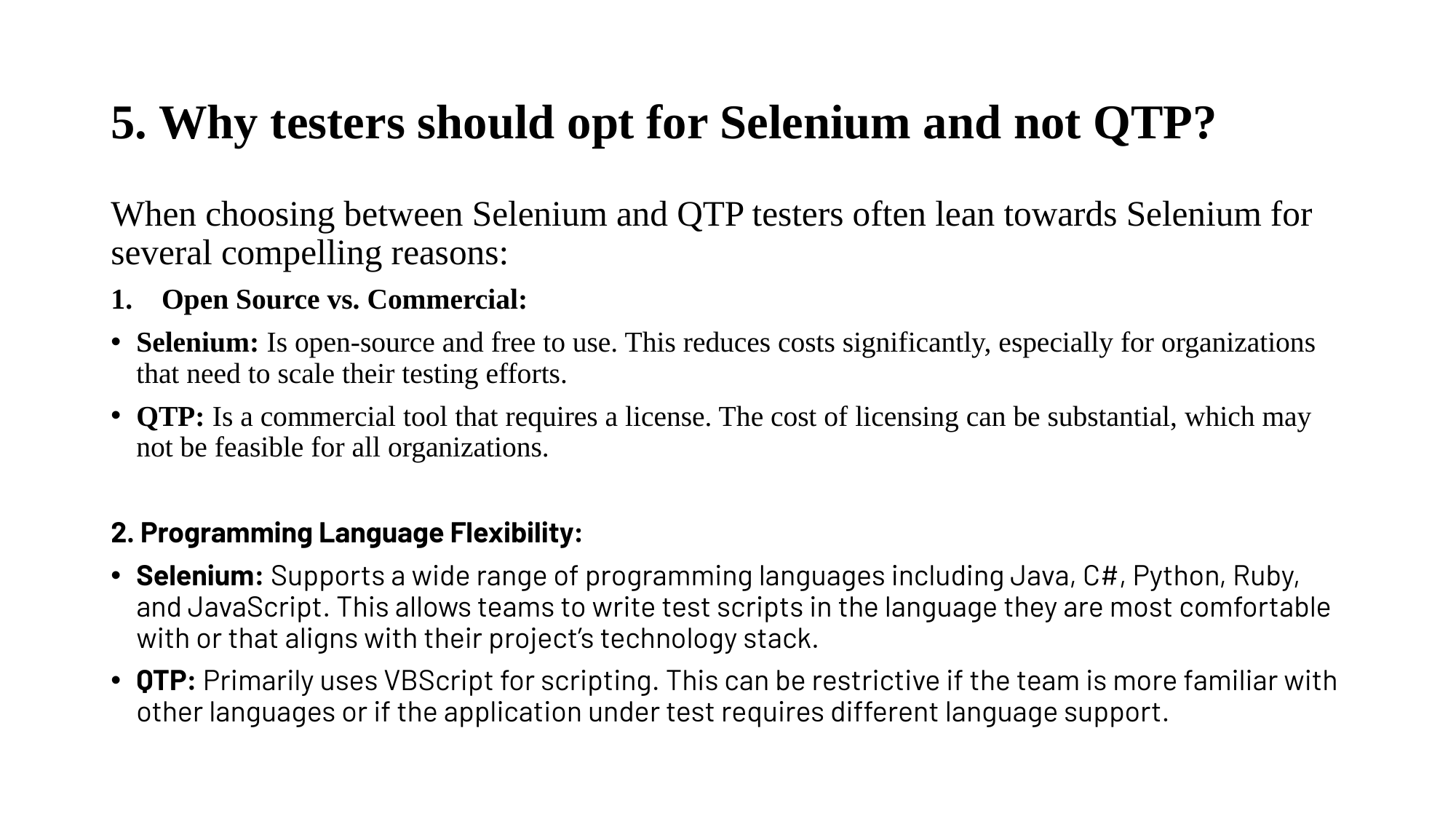

# 5. Why testers should opt for Selenium and not QTP?
When choosing between Selenium and QTP testers often lean towards Selenium for several compelling reasons:
Open Source vs. Commercial:
Selenium: Is open-source and free to use. This reduces costs significantly, especially for organizations that need to scale their testing efforts.
QTP: Is a commercial tool that requires a license. The cost of licensing can be substantial, which may not be feasible for all organizations.

2. Programming Language Flexibility:
Selenium: Supports a wide range of programming languages including Java, C#, Python, Ruby, and JavaScript. This allows teams to write test scripts in the language they are most comfortable with or that aligns with their project’s technology stack.
QTP: Primarily uses VBScript for scripting. This can be restrictive if the team is more familiar with other languages or if the application under test requires different language support.